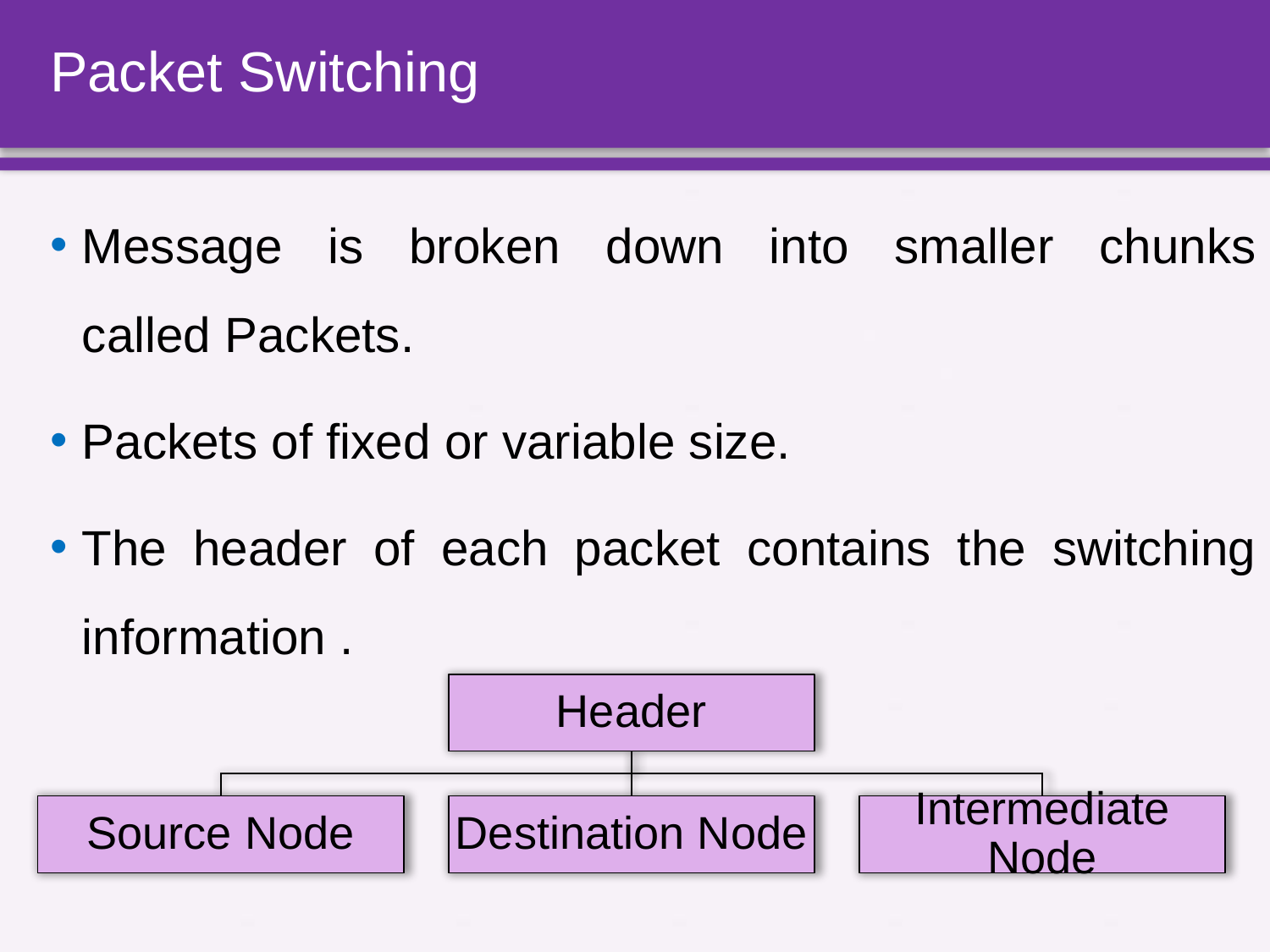

# Packet Switching
Message is broken down into smaller chunks called Packets.
Packets of fixed or variable size.
The header of each packet contains the switching information .

Header

Source Node

Destination Node

Intermediate Node